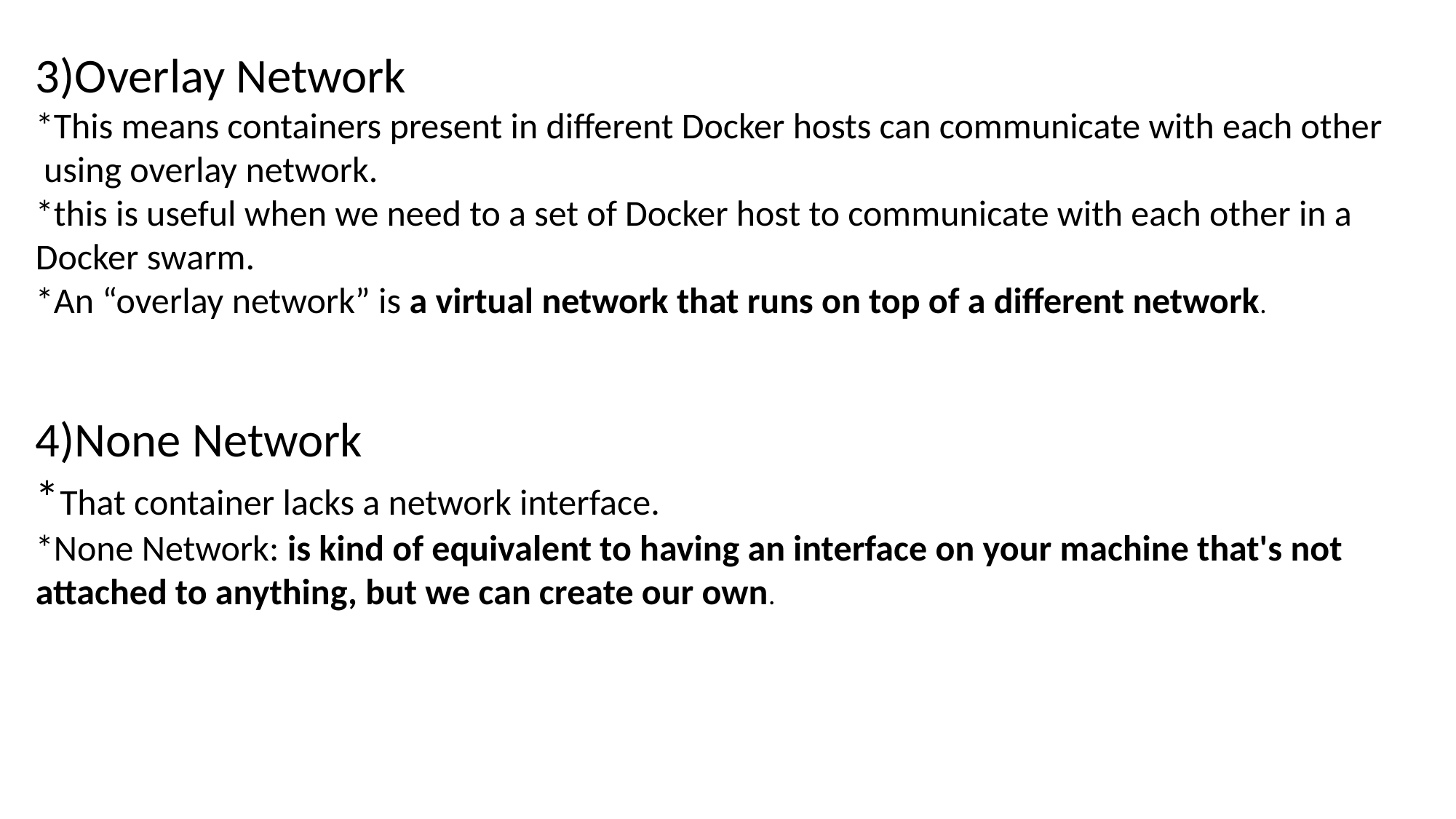

3)Overlay Network
*This means containers present in different Docker hosts can communicate with each other
 using overlay network.
*this is useful when we need to a set of Docker host to communicate with each other in a Docker swarm.
*An “overlay network” is a virtual network that runs on top of a different network.

4)None Network
*That container lacks a network interface.
*None Network: is kind of equivalent to having an interface on your machine that's not attached to anything, but we can create our own.